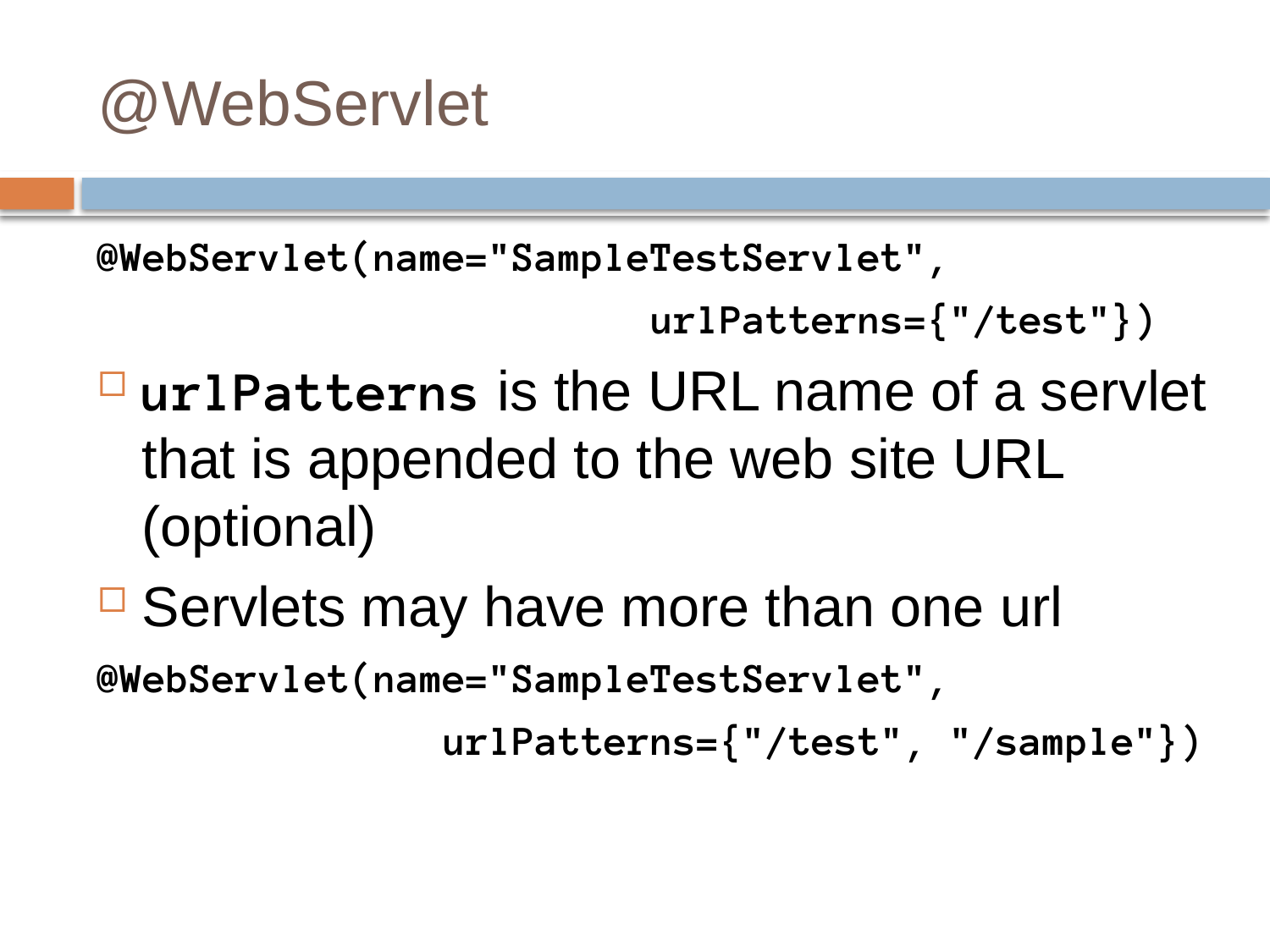

# @WebServlet
@WebServlet(name="SampleTestServlet",
                        urlPatterns={"/test"})
urlPatterns is the URL name of a servlet that is appended to the web site URL (optional)
Servlets may have more than one url
@WebServlet(name="SampleTestServlet",
               urlPatterns={"/test", "/sample"})